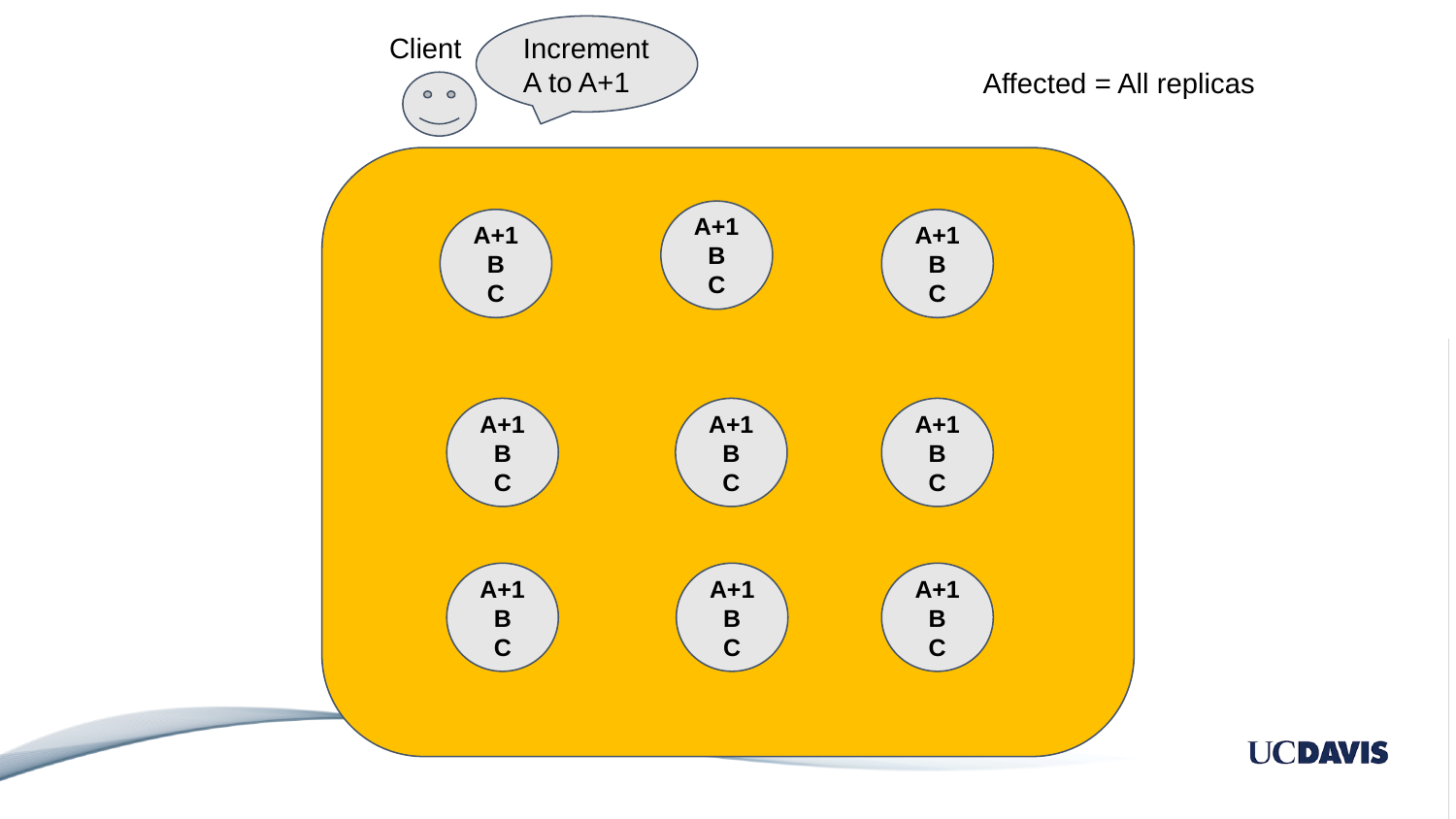

Client
Increment A to A+1
Affected = All replicas

A+1
B
C
A+1
B
C
A+1
B
C
A+1
B
C
A+1
B
C
A+1
B
C
A+1
B
C
A+1
B
C
A+1
B
C